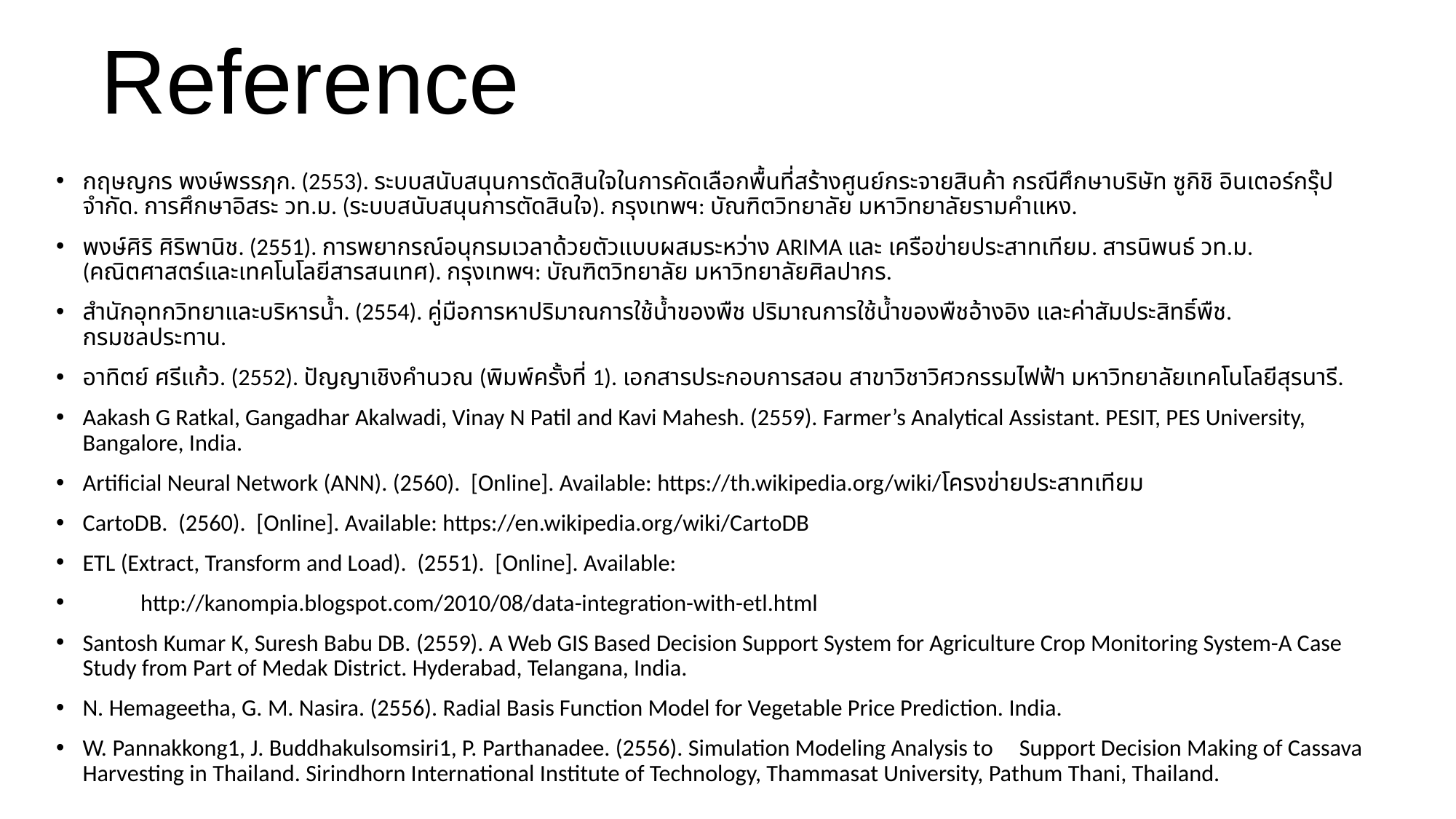

# Reference
กฤษญกร พงษ์พรรฦก. (2553). ระบบสนับสนุนการตัดสินใจในการคัดเลือกพื้นที่สร้างศูนย์กระจายสินค้า กรณีศึกษาบริษัท ซูกิชิ อินเตอร์กรุ๊ป จำกัด. การศึกษาอิสระ วท.ม. (ระบบสนับสนุนการตัดสินใจ). กรุงเทพฯ: บัณฑิตวิทยาลัย มหาวิทยาลัยรามคำแหง.
พงษ์ศิริ ศิริพานิช. (2551). การพยากรณ์อนุกรมเวลาด้วยตัวแบบผสมระหว่าง ARIMA และ เครือข่ายประสาทเทียม. สารนิพนธ์ วท.ม. (คณิตศาสตร์และเทคโนโลยีสารสนเทศ). กรุงเทพฯ: บัณฑิตวิทยาลัย มหาวิทยาลัยศิลปากร.
สำนักอุทกวิทยาและบริหารน้ำ. (2554). คู่มือการหาปริมาณการใช้น้ำของพืช ปริมาณการใช้น้ำของพืชอ้างอิง และค่าสัมประสิทธิ์พืช. กรมชลประทาน.
อาทิตย์ ศรีแก้ว. (2552). ปัญญาเชิงคำนวณ (พิมพ์ครั้งที่ 1). เอกสารประกอบการสอน สาขาวิชาวิศวกรรมไฟฟ้า มหาวิทยาลัยเทคโนโลยีสุรนารี.
Aakash G Ratkal, Gangadhar Akalwadi, Vinay N Patil and Kavi Mahesh. (2559). Farmer’s Analytical Assistant. PESIT, PES University, Bangalore, India.
Artificial Neural Network (ANN). (2560).  [Online]. Available: https://th.wikipedia.org/wiki/โครงข่ายประสาทเทียม
CartoDB.  (2560).  [Online]. Available: https://en.wikipedia.org/wiki/CartoDB
ETL (Extract, Transform and Load).  (2551).  [Online]. Available:
           http://kanompia.blogspot.com/2010/08/data-integration-with-etl.html
Santosh Kumar K, Suresh Babu DB. (2559). A Web GIS Based Decision Support System for Agriculture Crop Monitoring System-A Case Study from Part of Medak District. Hyderabad, Telangana, India.
N. Hemageetha, G. M. Nasira. (2556). Radial Basis Function Model for Vegetable Price Prediction. India.
W. Pannakkong1, J. Buddhakulsomsiri1, P. Parthanadee. (2556). Simulation Modeling Analysis to     Support Decision Making of Cassava Harvesting in Thailand. Sirindhorn International Institute of Technology, Thammasat University, Pathum Thani, Thailand.